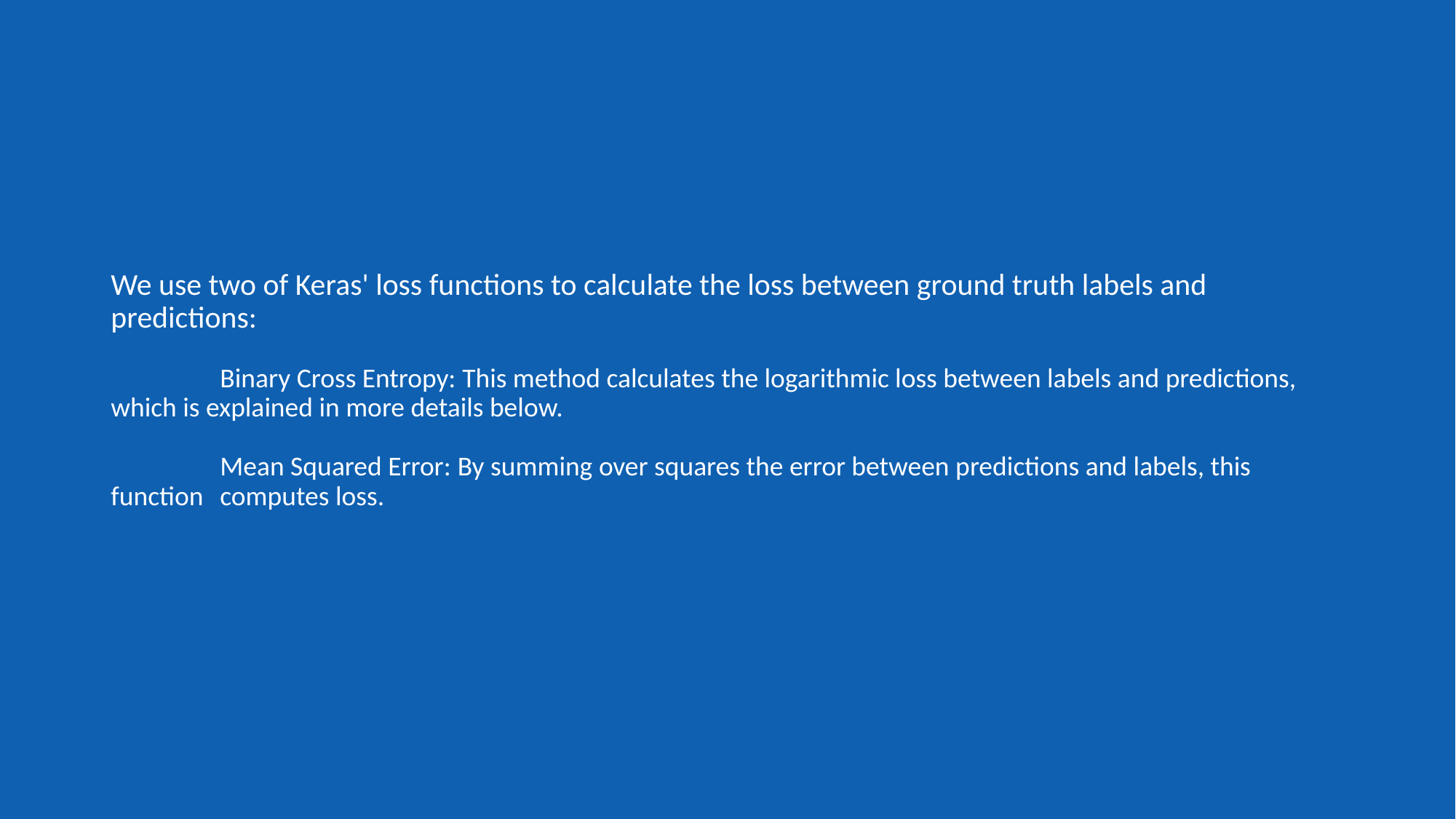

# We use two of Keras' loss functions to calculate the loss between ground truth labels and predictions: Binary Cross Entropy: This method calculates the logarithmic loss between labels and predictions, 	which is explained in more details below. Mean Squared Error: By summing over squares the error between predictions and labels, this function 	computes loss.